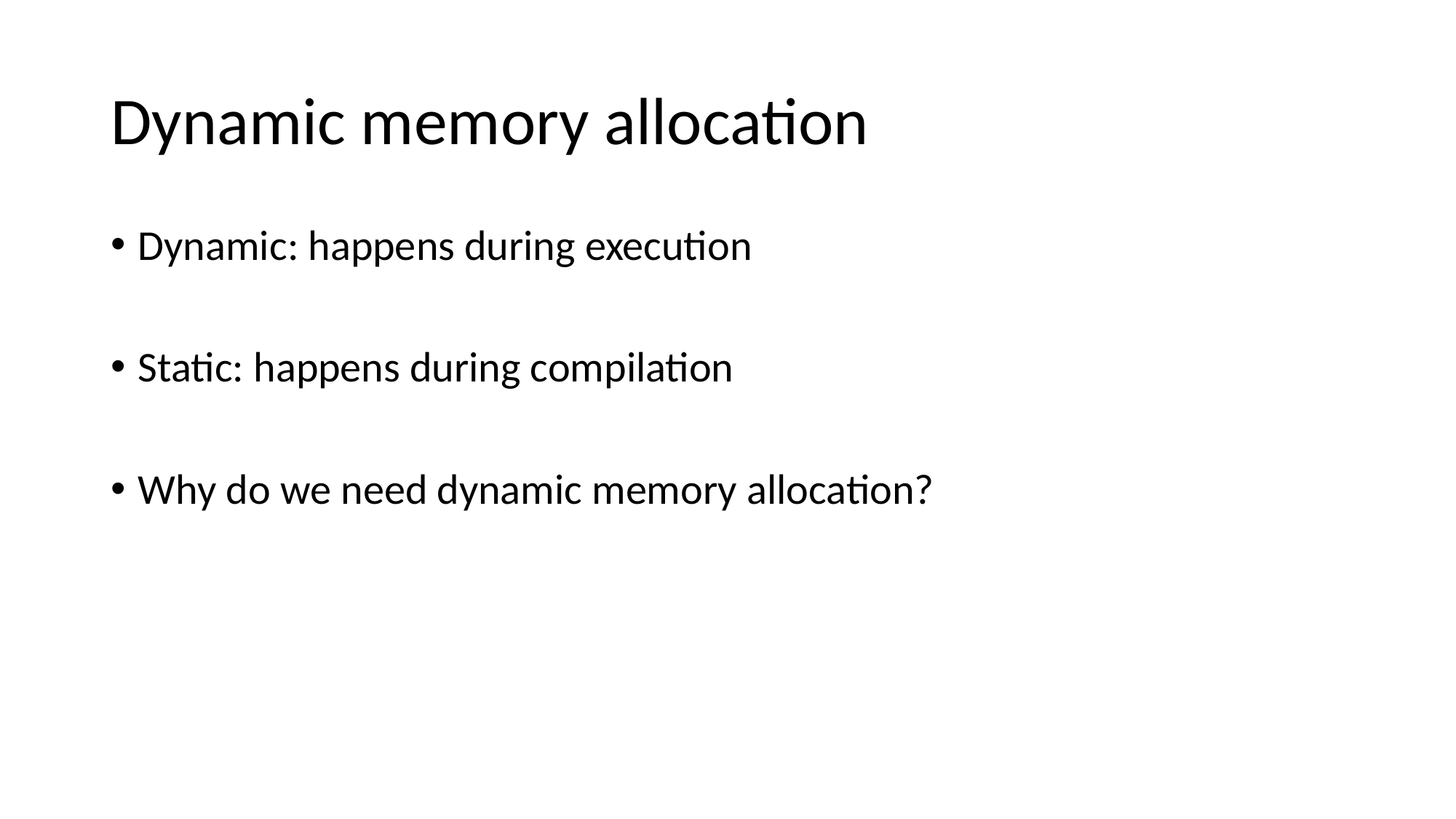

# Dynamic memory allocation
Dynamic: happens during execution

Static: happens during compilation

Why do we need dynamic memory allocation?